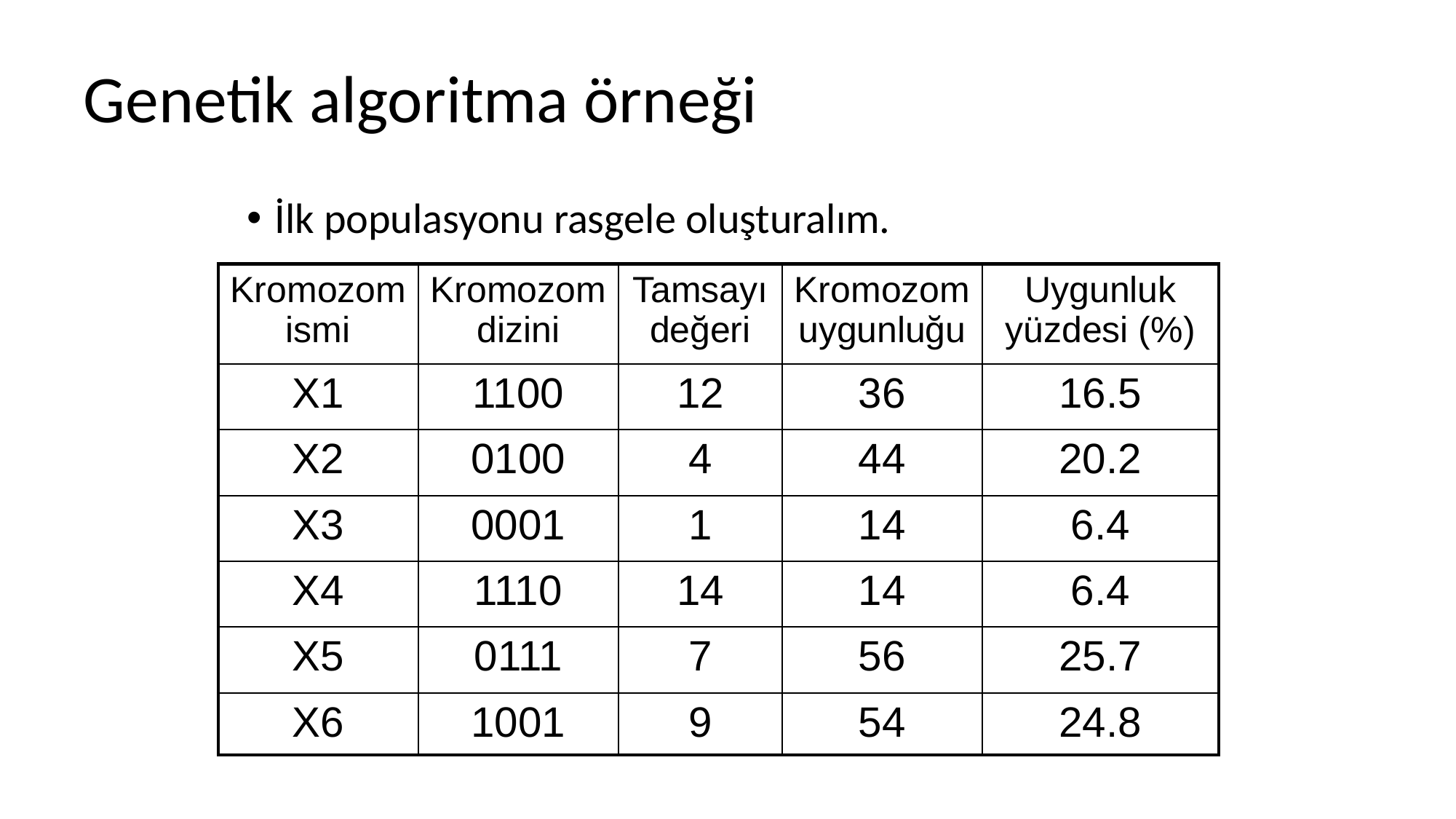

# Genetik algoritma örneği
İlk populasyonu rasgele oluşturalım.
| Kromozom ismi | Kromozom dizini | Tamsayı değeri | Kromozom uygunluğu | Uygunluk yüzdesi (%) |
| --- | --- | --- | --- | --- |
| X1 | 1100 | 12 | 36 | 16.5 |
| X2 | 0100 | 4 | 44 | 20.2 |
| X3 | 0001 | 1 | 14 | 6.4 |
| X4 | 1110 | 14 | 14 | 6.4 |
| X5 | 0111 | 7 | 56 | 25.7 |
| X6 | 1001 | 9 | 54 | 24.8 |